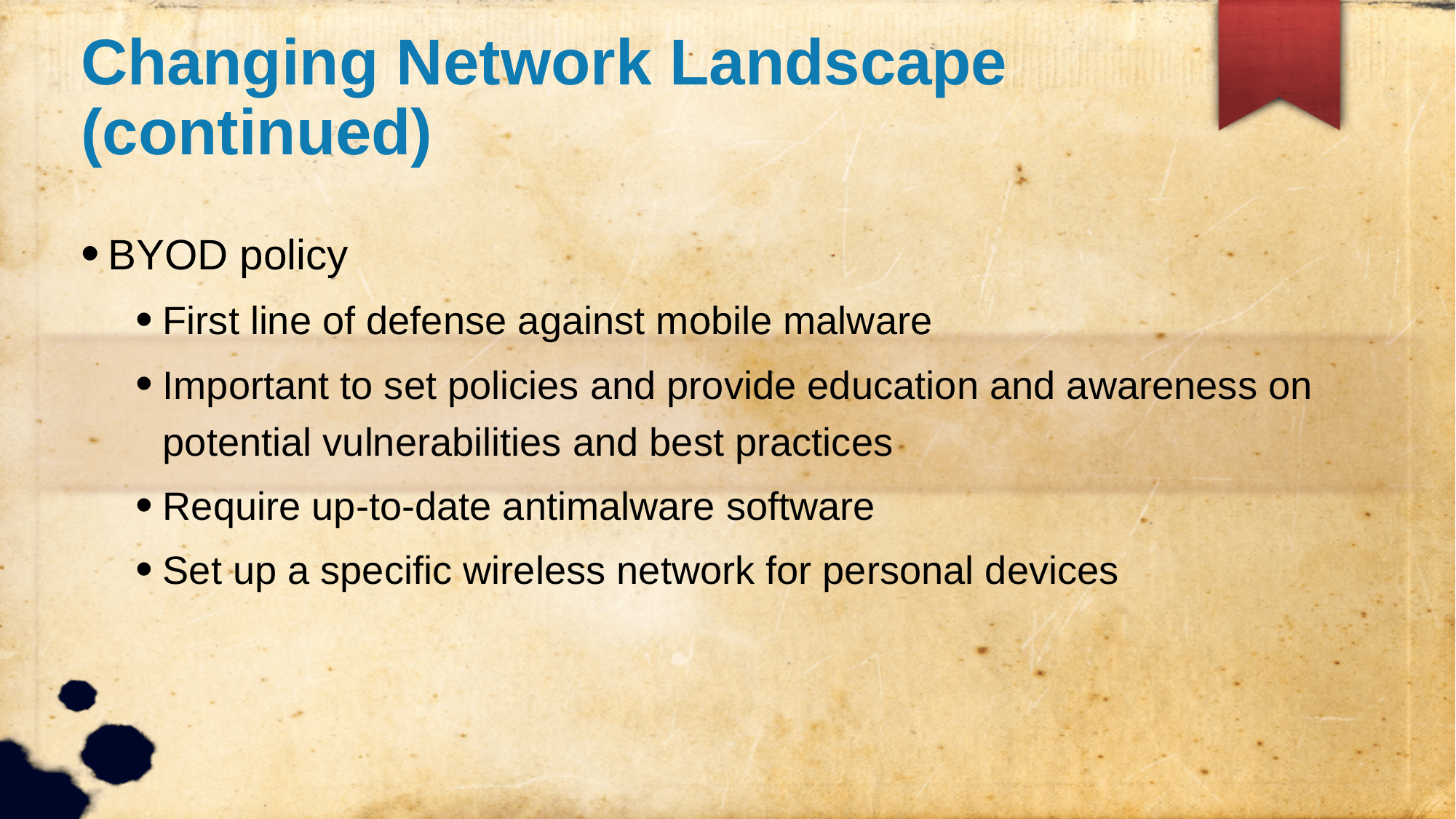

Changing Network Landscape (continued)
BYOD policy
First line of defense against mobile malware
Important to set policies and provide education and awareness on potential vulnerabilities and best practices
Require up-to-date antimalware software
Set up a specific wireless network for personal devices